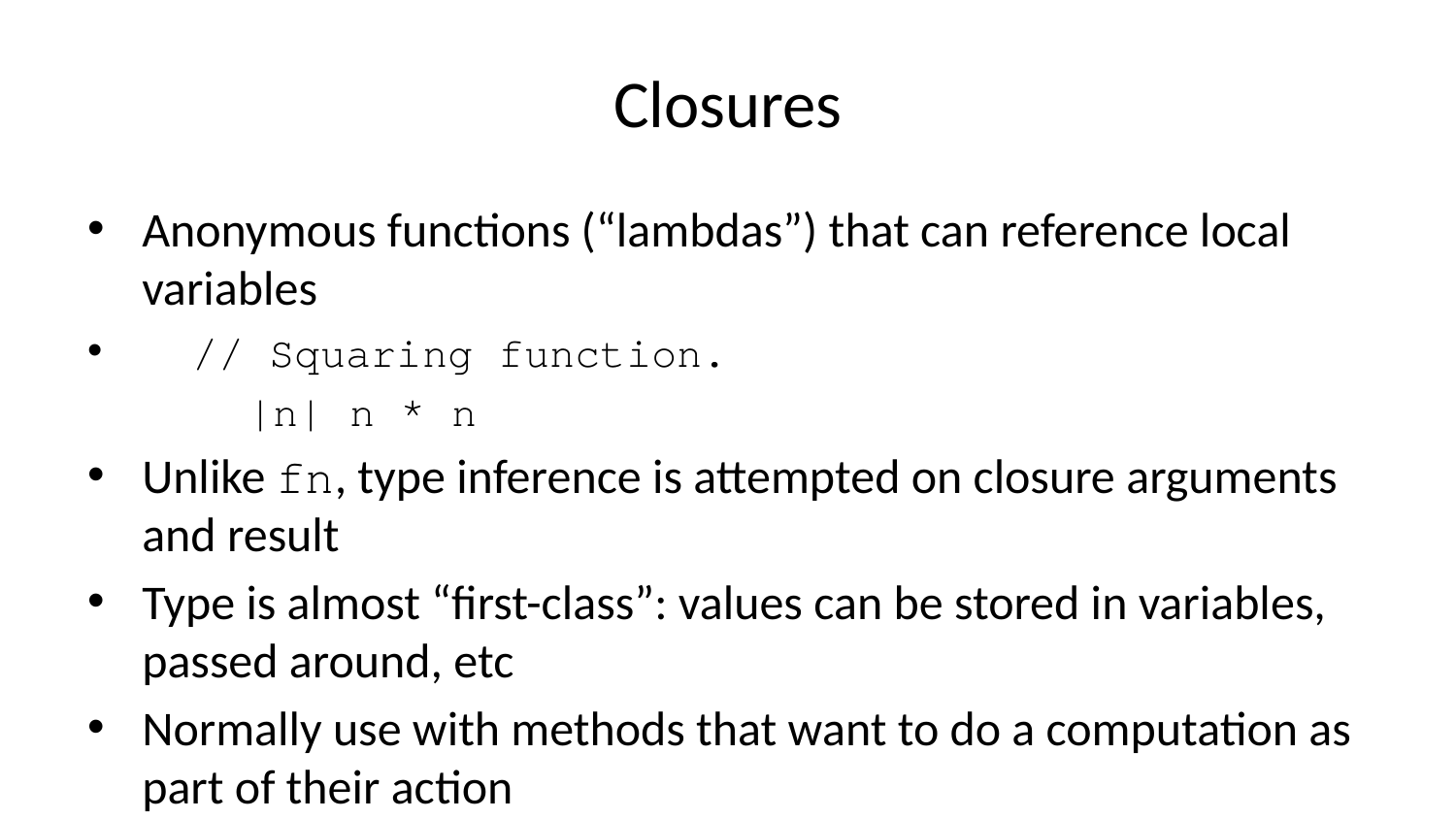

# Closures
Anonymous functions (“lambdas”) that can reference local variables
  // Squaring function.
  |n| n * n
Unlike fn, type inference is attempted on closure arguments and result
Type is almost “first-class”: values can be stored in variables, passed around, etc
Normally use with methods that want to do a computation as part of their action
  let g2 = (1..5).map(|n| n * n).sum();